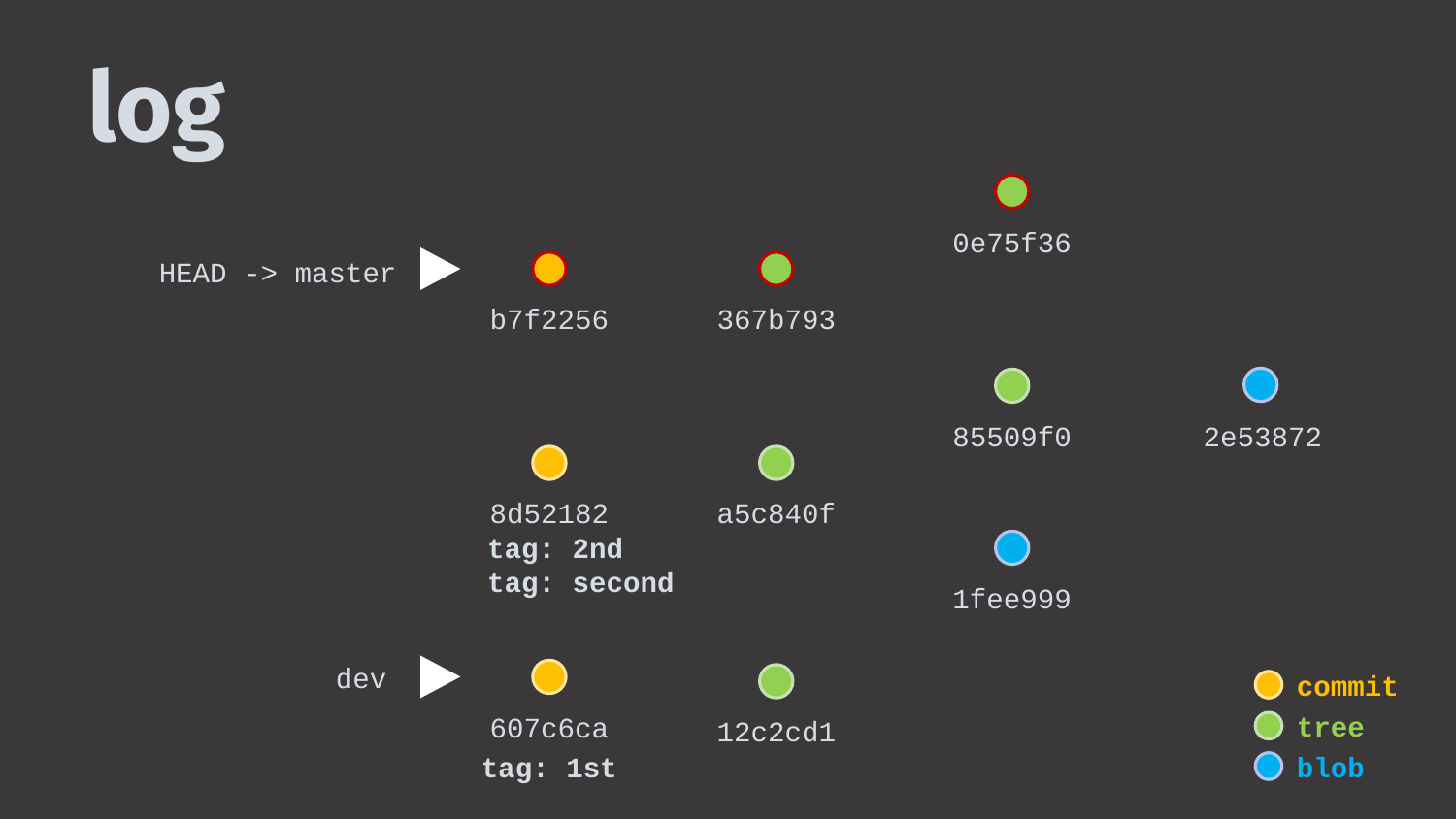

log

0e75f36
HEAD -> master

b7f2256
367b793

85509f0
2e53872

8d52182
a5c840f

tag: 2nd
tag: second
1fee999
dev

commit

607c6ca
tree
12c2cd1

tag: 1st
blob